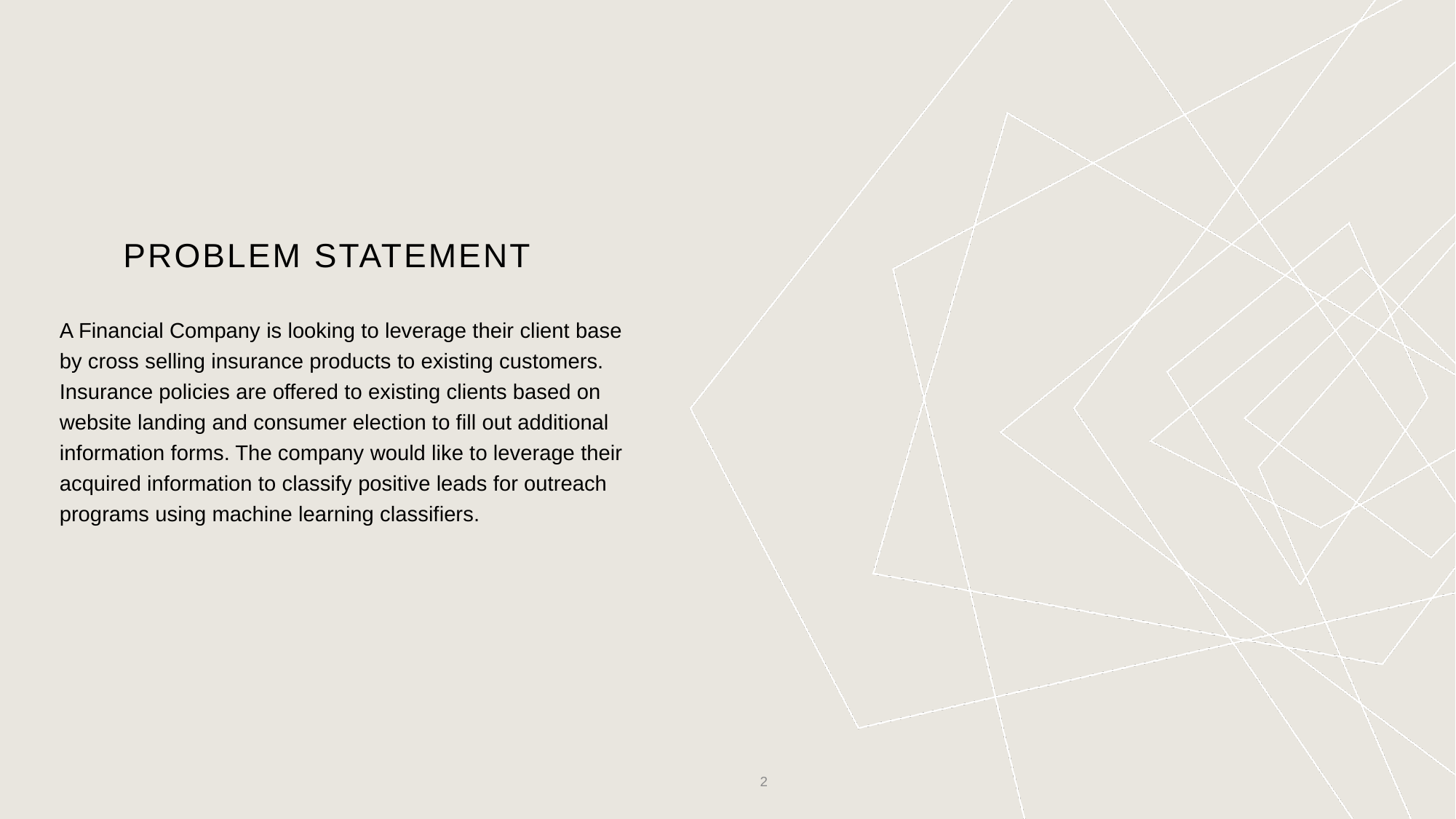

# PROBLEM statement
A Financial Company is looking to leverage their client base by cross selling insurance products to existing customers. Insurance policies are offered to existing clients based on website landing and consumer election to fill out additional information forms. The company would like to leverage their acquired information to classify positive leads for outreach programs using machine learning classifiers.
2